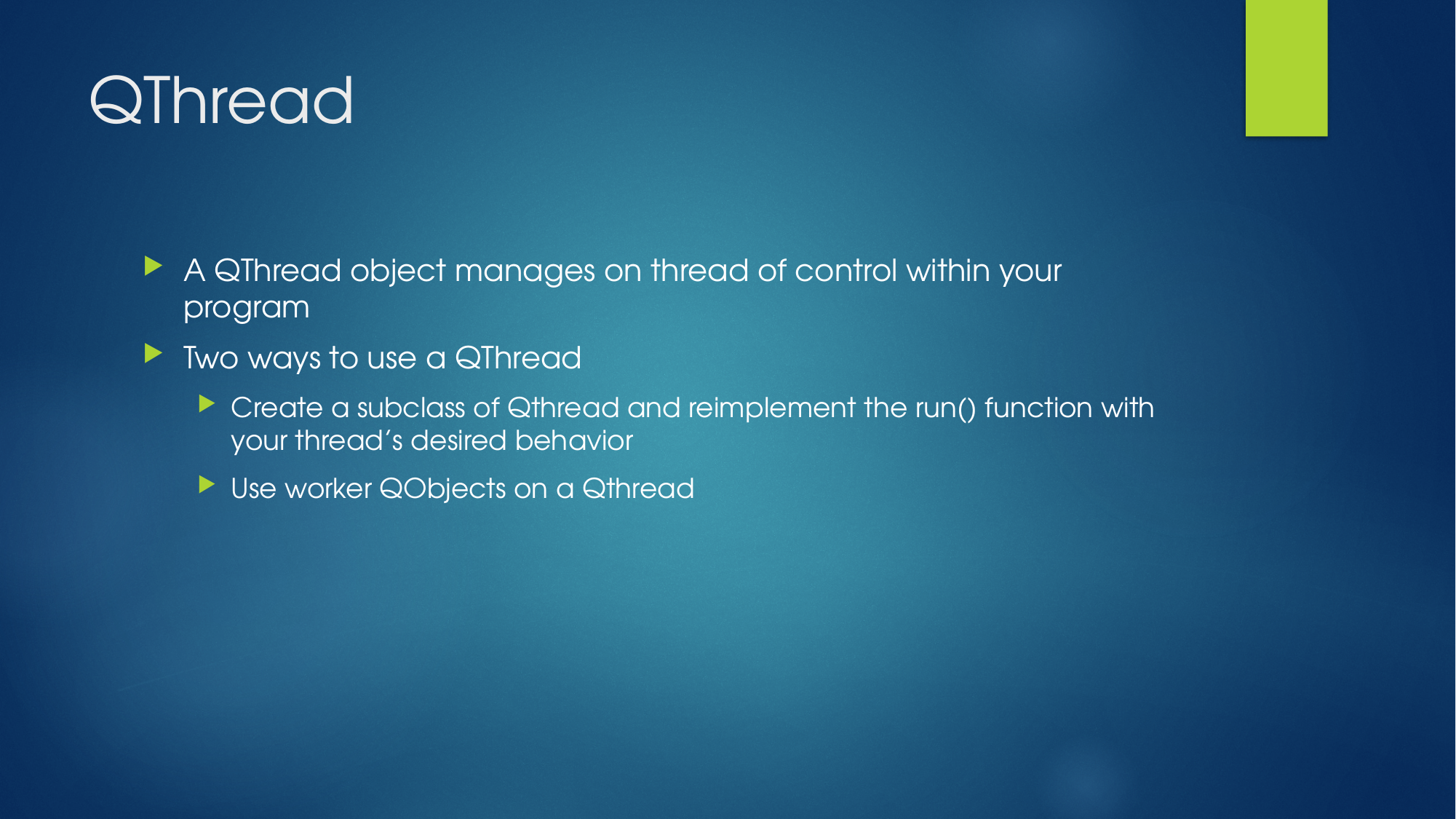

# QThread
A QThread object manages on thread of control within your program
Two ways to use a QThread
Create a subclass of Qthread and reimplement the run() function with your thread’s desired behavior
Use worker QObjects on a Qthread